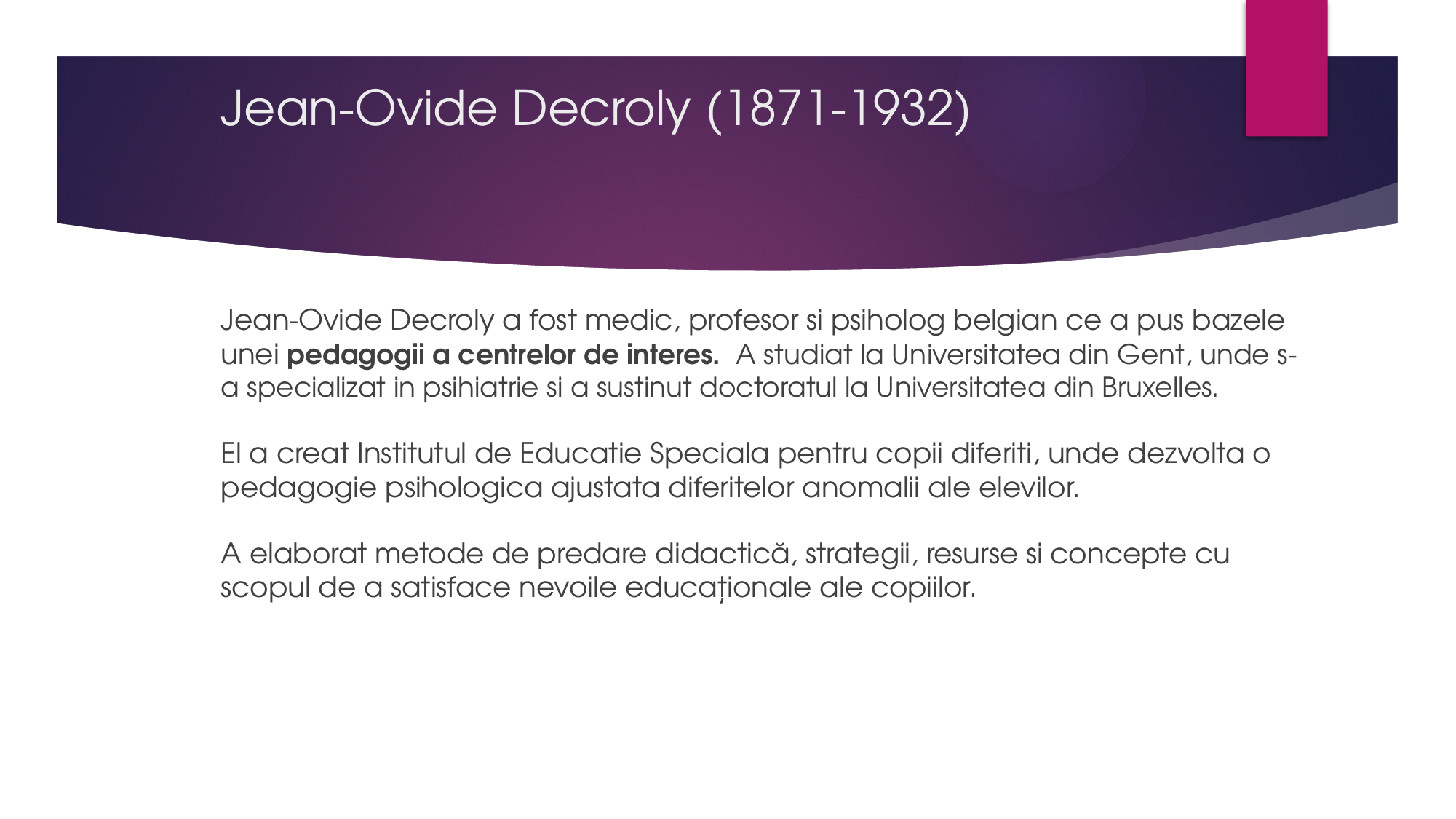

# Jean-Ovide Decroly (1871-1932)
Jean-Ovide Decroly a fost medic, profesor si psiholog belgian ce a pus bazele unei pedagogii a centrelor de interes.  A studiat la Universitatea din Gent, unde s-a specializat in psihiatrie si a sustinut doctoratul la Universitatea din Bruxelles.
El a creat Institutul de Educatie Speciala pentru copii diferiti, unde dezvolta o pedagogie psihologica ajustata diferitelor anomalii ale elevilor.
A elaborat metode de predare didactică, strategii, resurse si concepte cu scopul de a satisface nevoile educaționale ale copiilor.